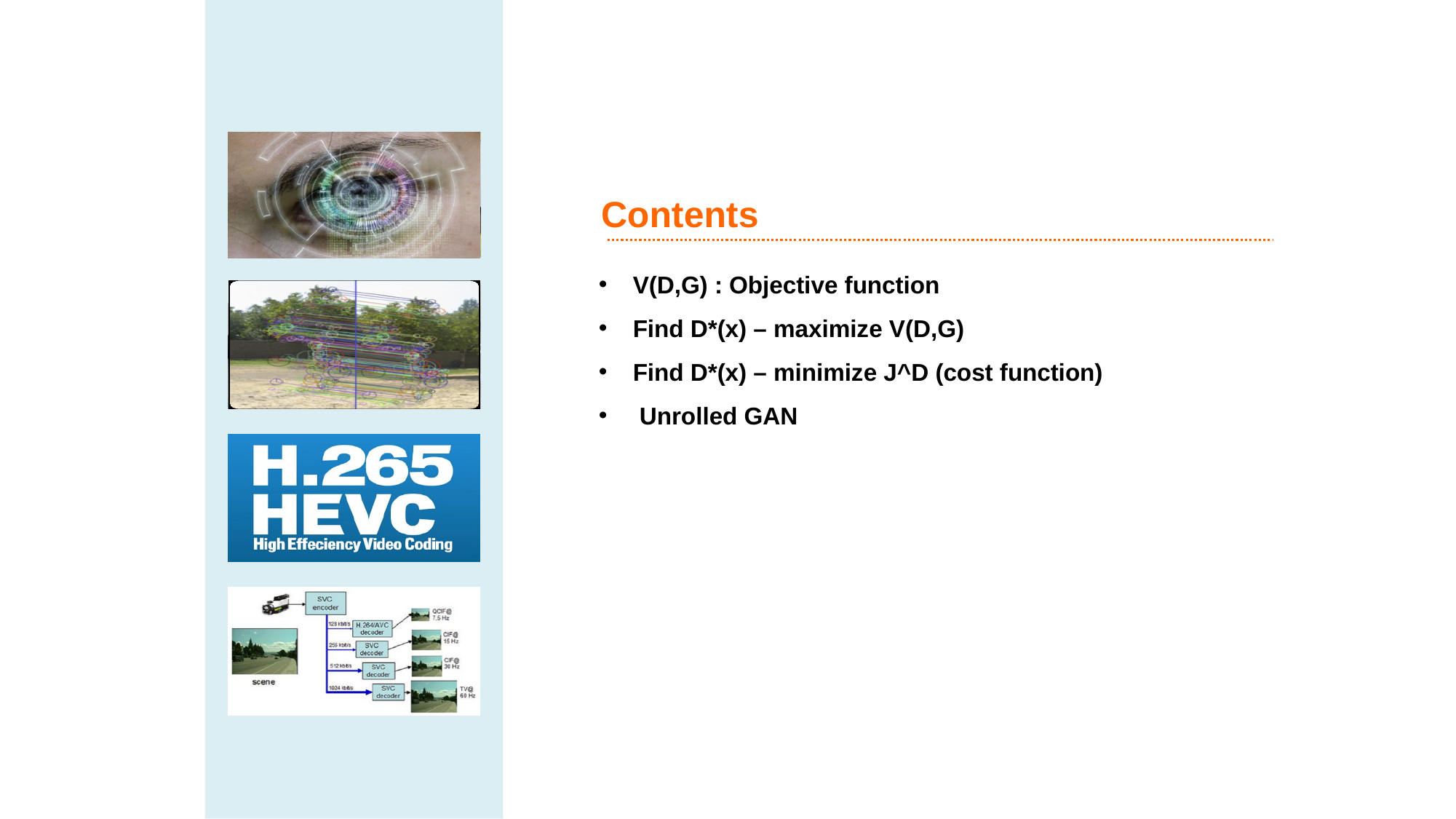

Contents
V(D,G) : Objective function
Find D*(x) – maximize V(D,G)
Find D*(x) – minimize J^D (cost function)
 Unrolled GAN